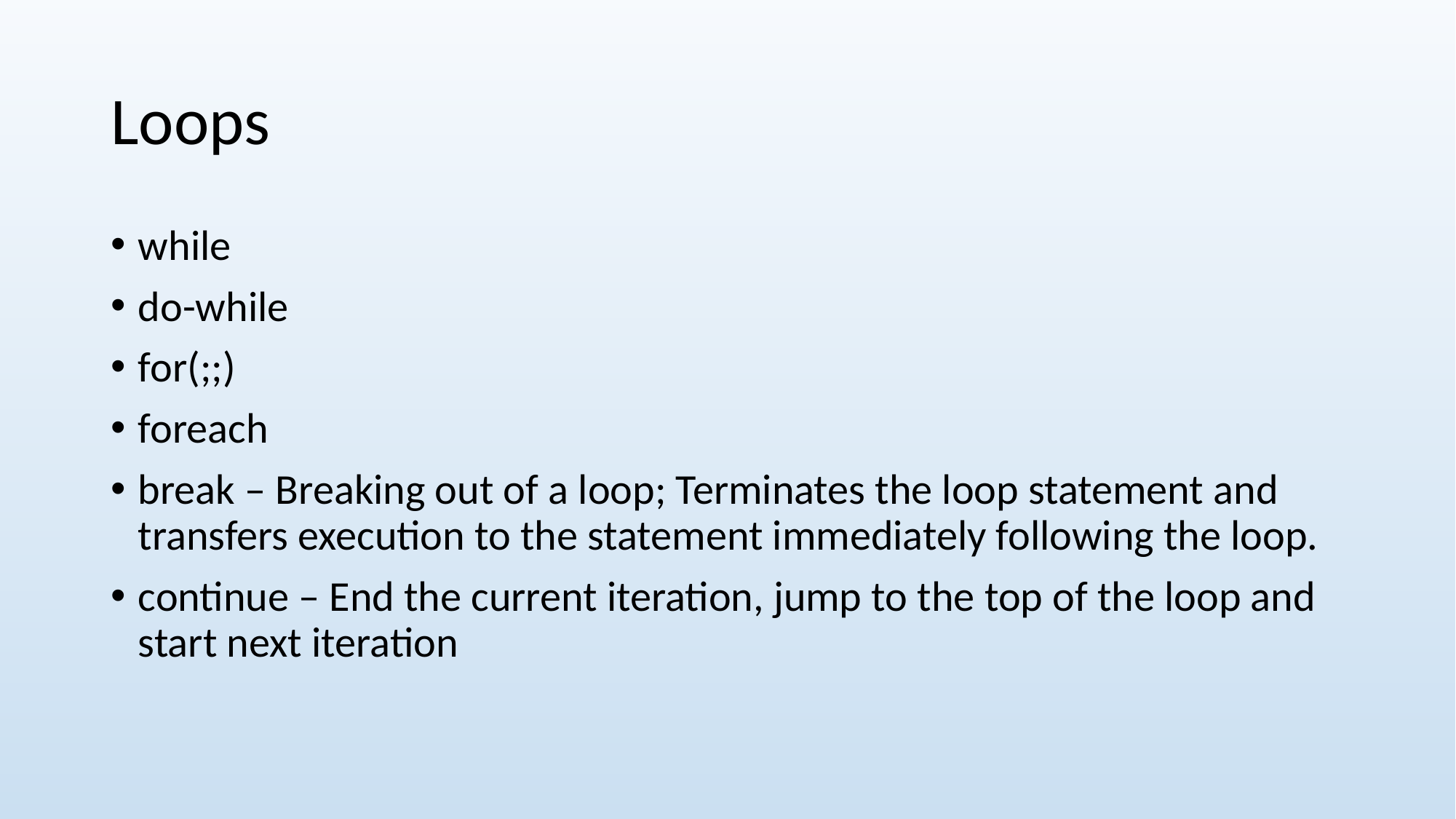

# Loops
while
do-while
for(;;)
foreach
break – Breaking out of a loop; Terminates the loop statement and transfers execution to the statement immediately following the loop.
continue – End the current iteration, jump to the top of the loop and start next iteration